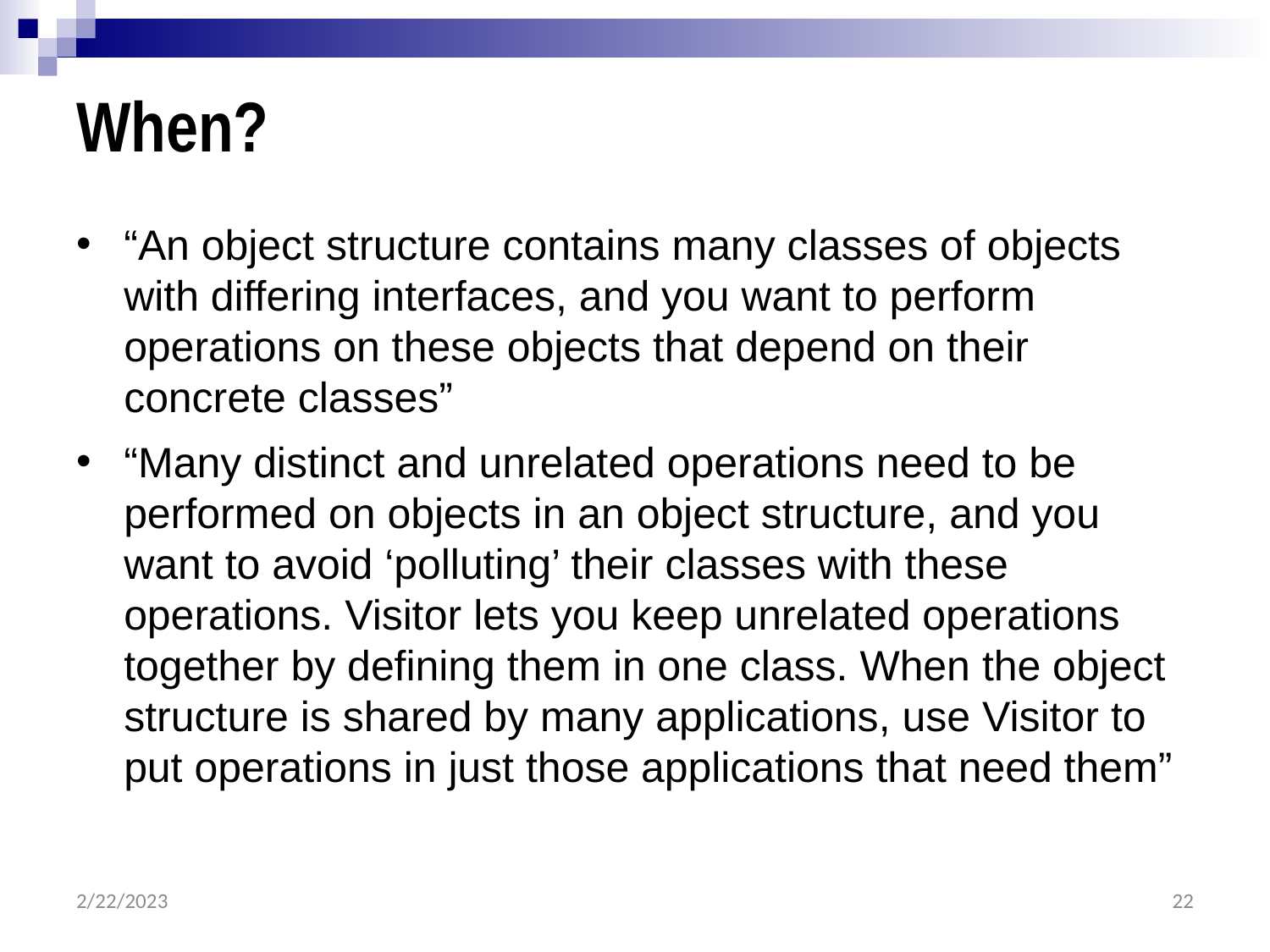

# When?
“An object structure contains many classes of objects with differing interfaces, and you want to perform operations on these objects that depend on their concrete classes”
“Many distinct and unrelated operations need to be performed on objects in an object structure, and you want to avoid ‘polluting’ their classes with these operations. Visitor lets you keep unrelated operations together by defining them in one class. When the object structure is shared by many applications, use Visitor to put operations in just those applications that need them”
2/22/2023
22